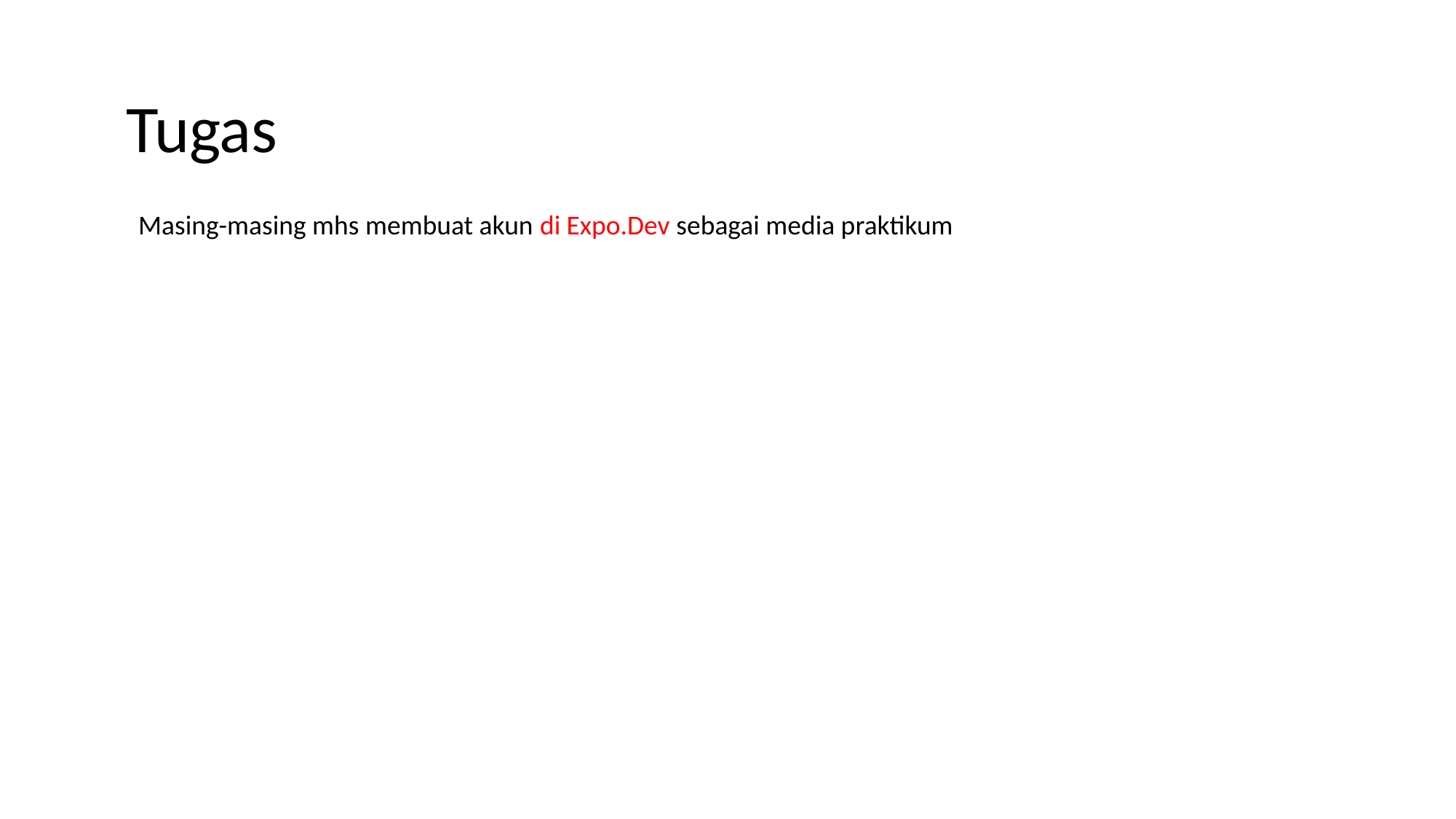

# Tugas
Masing-masing mhs membuat akun di Expo.Dev sebagai media praktikum